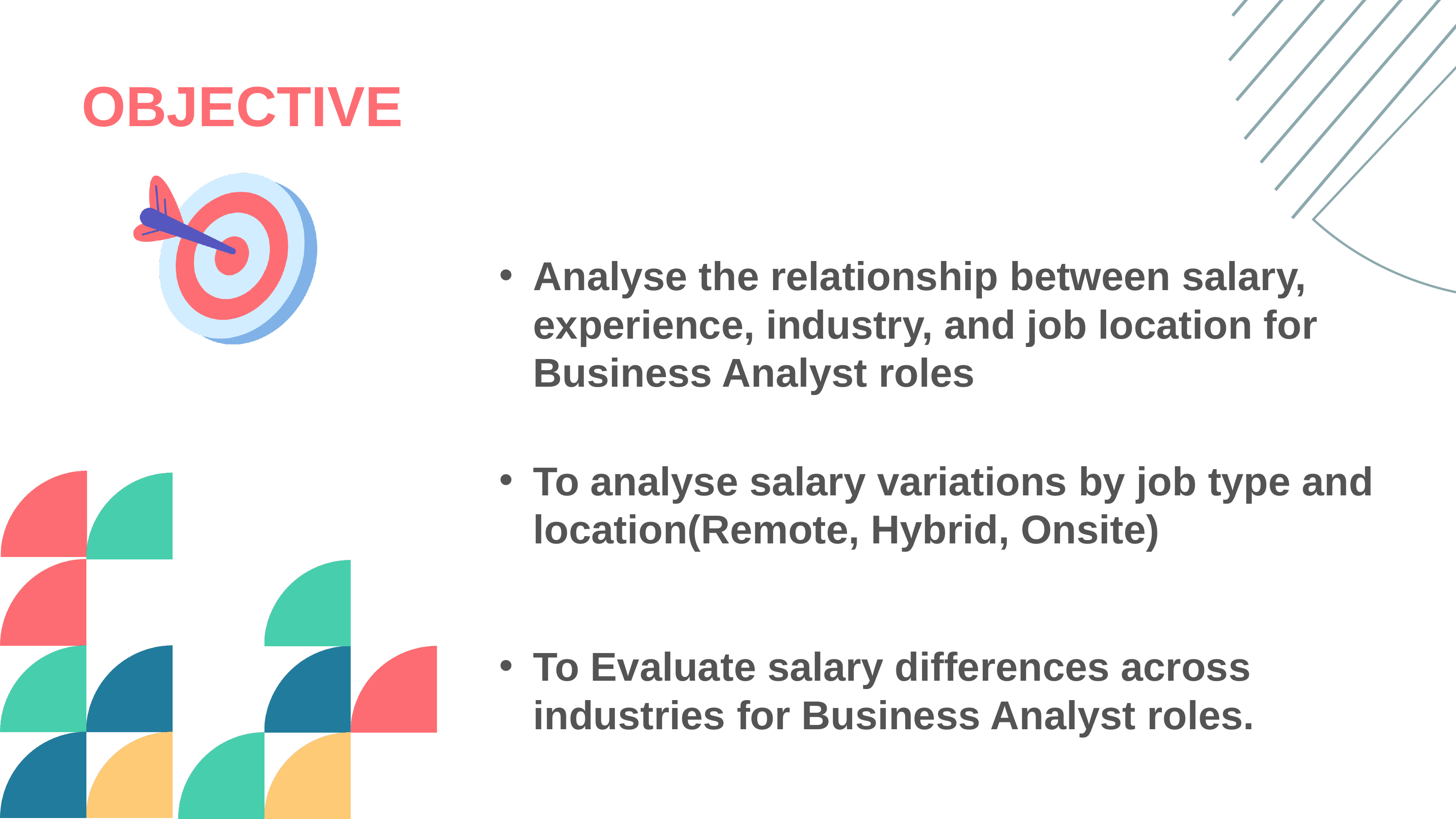

OBJECTIVE

Analyse the relationship between salary, experience, industry, and job location for Business Analyst roles
To analyse salary variations by job type and location(Remote, Hybrid, Onsite)

To Evaluate salary differences across industries for Business Analyst roles.